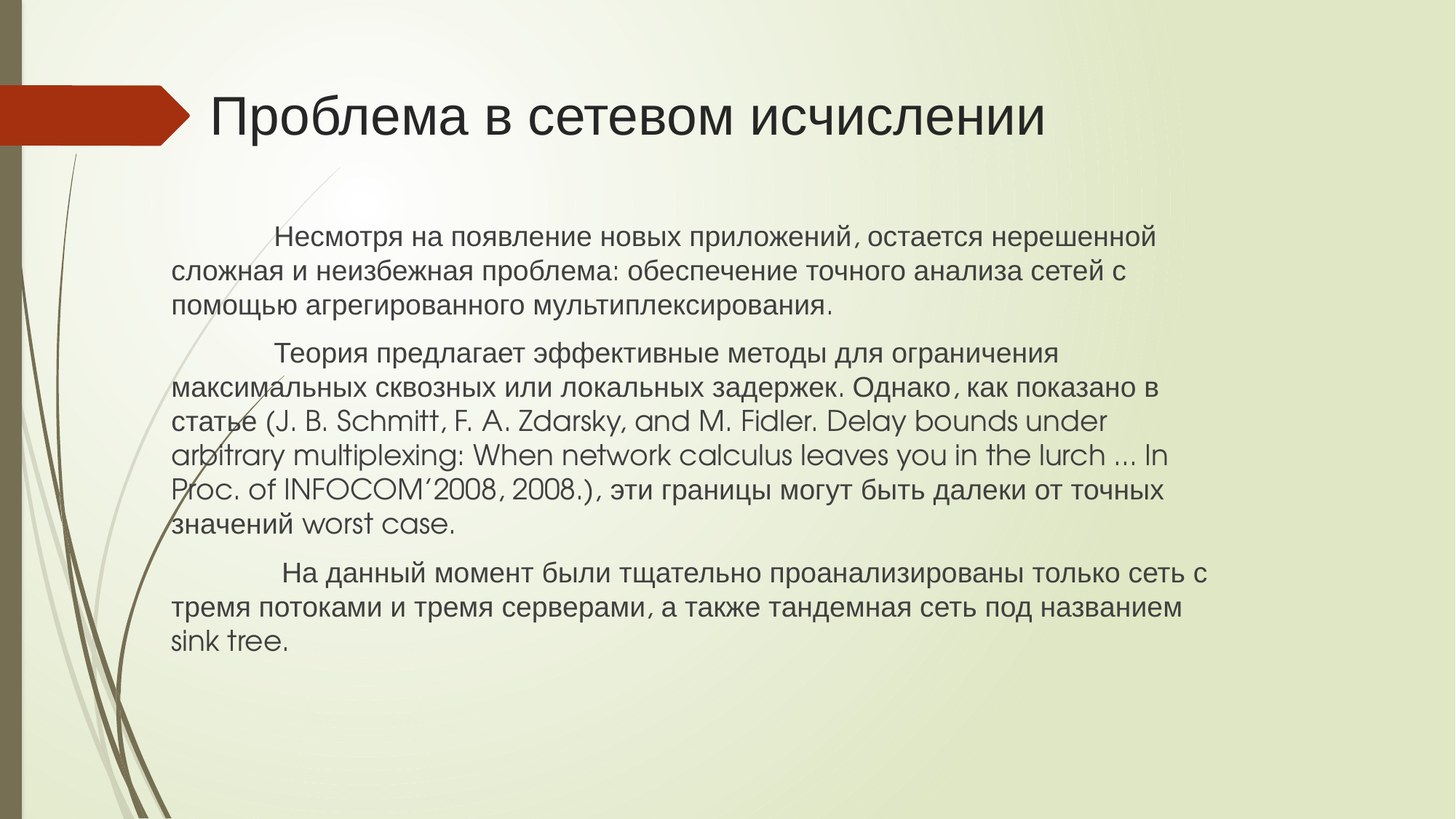

# Проблема в сетевом исчислении
	Несмотря на появление новых приложений, остается нерешенной сложная и неизбежная проблема: обеспечение точного анализа сетей с помощью агрегированного мультиплексирования.
	Теория предлагает эффективные методы для ограничения максимальных сквозных или локальных задержек. Однако, как показано в статье (J. B. Schmitt, F. A. Zdarsky, and M. Fidler. Delay bounds under arbitrary multiplexing: When network calculus leaves you in the lurch ... In Proc. of INFOCOM’2008, 2008.), эти границы могут быть далеки от точных значений worst case.
	 На данный момент были тщательно проанализированы только сеть с тремя потоками и тремя серверами, а также тандемная сеть под названием sink tree.